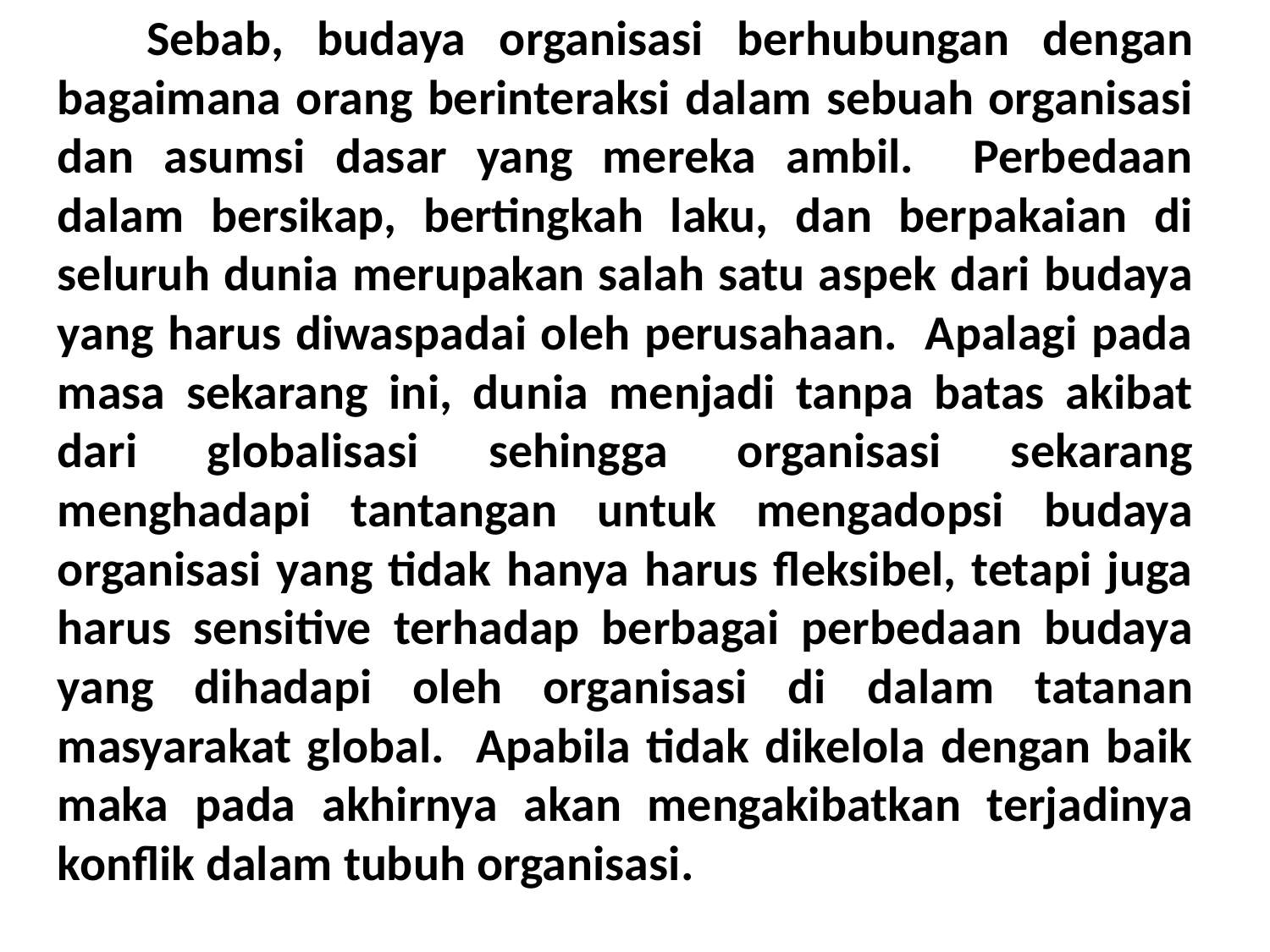

Sebab, budaya organisasi berhubungan dengan bagaimana orang berinteraksi dalam sebuah organisasi dan asumsi dasar yang mereka ambil.  Perbedaan dalam bersikap, bertingkah laku, dan berpakaian di seluruh dunia merupakan salah satu aspek dari budaya yang harus diwaspadai oleh perusahaan.  Apalagi pada masa sekarang ini, dunia menjadi tanpa batas akibat dari globalisasi sehingga organisasi sekarang menghadapi tantangan untuk mengadopsi budaya organisasi yang tidak hanya harus fleksibel, tetapi juga harus sensitive terhadap berbagai perbedaan budaya yang dihadapi oleh organisasi di dalam tatanan masyarakat global.  Apabila tidak dikelola dengan baik maka pada akhirnya akan mengakibatkan terjadinya konflik dalam tubuh organisasi.